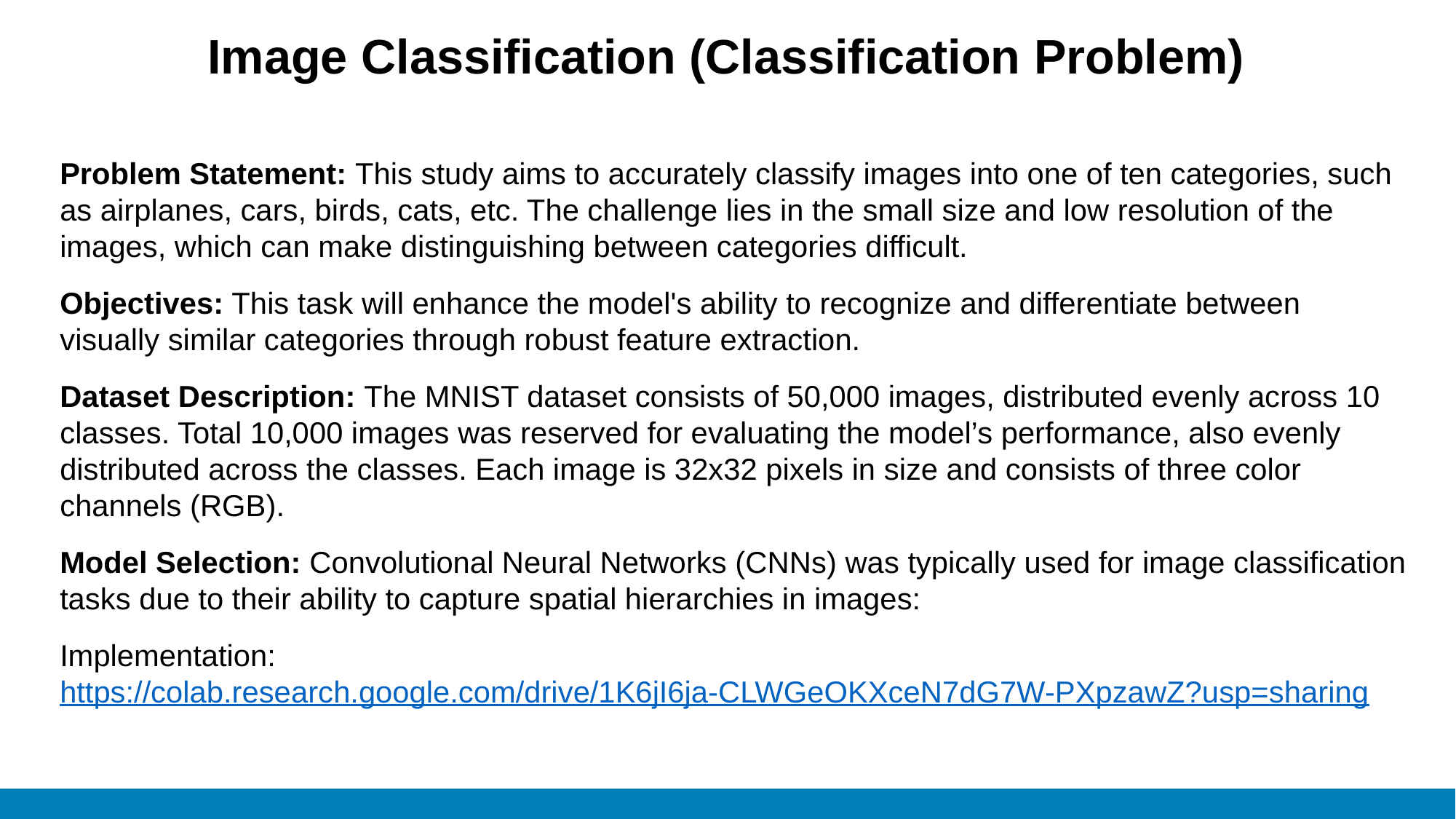

Image Classification (Classification Problem)
Problem Statement: This study aims to accurately classify images into one of ten categories, such as airplanes, cars, birds, cats, etc. The challenge lies in the small size and low resolution of the images, which can make distinguishing between categories difficult.
Objectives: This task will enhance the model's ability to recognize and differentiate between visually similar categories through robust feature extraction.
Dataset Description: The MNIST dataset consists of 50,000 images, distributed evenly across 10 classes. Total 10,000 images was reserved for evaluating the model’s performance, also evenly distributed across the classes. Each image is 32x32 pixels in size and consists of three color channels (RGB).
Model Selection: Convolutional Neural Networks (CNNs) was typically used for image classification tasks due to their ability to capture spatial hierarchies in images:
Implementation: https://colab.research.google.com/drive/1K6jI6ja-CLWGeOKXceN7dG7W-PXpzawZ?usp=sharing